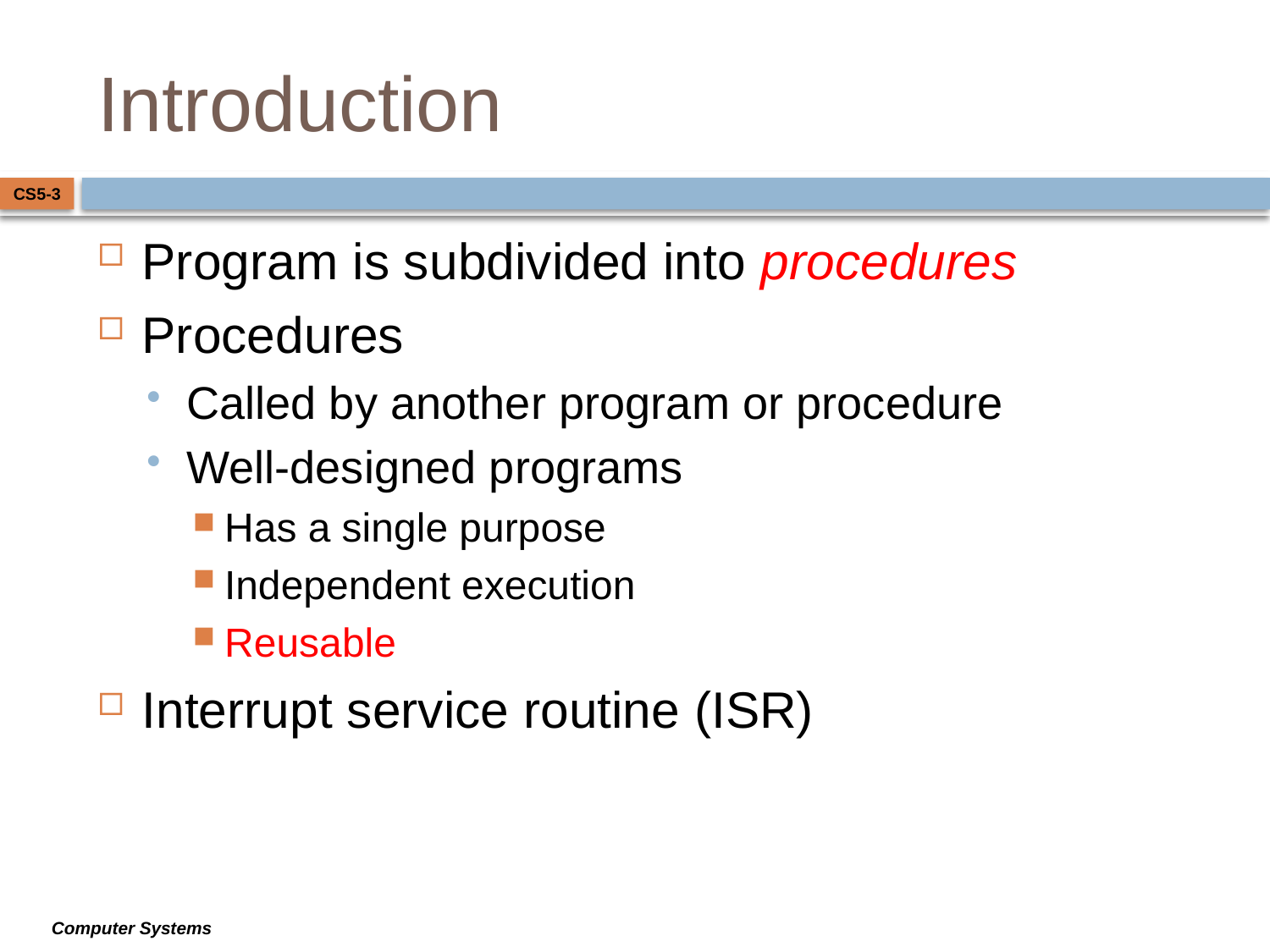

# Introduction
CS5-3
Program is subdivided into procedures
Procedures
Called by another program or procedure
Well-designed programs
Has a single purpose
Independent execution
Reusable
Interrupt service routine (ISR)